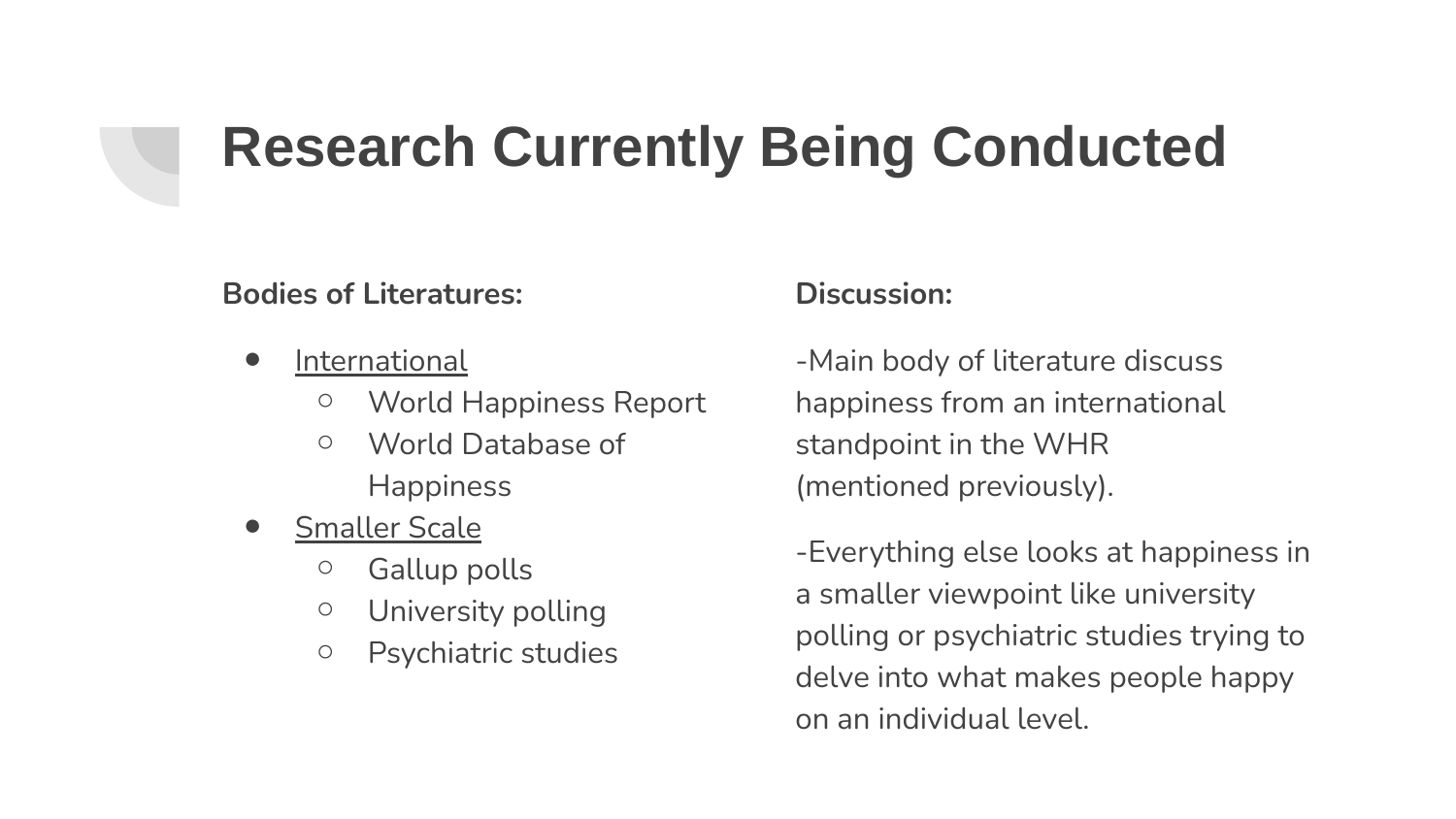

# Research Currently Being Conducted
Bodies of Literatures:
International
World Happiness Report
World Database of Happiness
Smaller Scale
Gallup polls
University polling
Psychiatric studies
Discussion:
-Main body of literature discuss happiness from an international standpoint in the WHR
(mentioned previously).
-Everything else looks at happiness in a smaller viewpoint like university polling or psychiatric studies trying to delve into what makes people happy on an individual level.